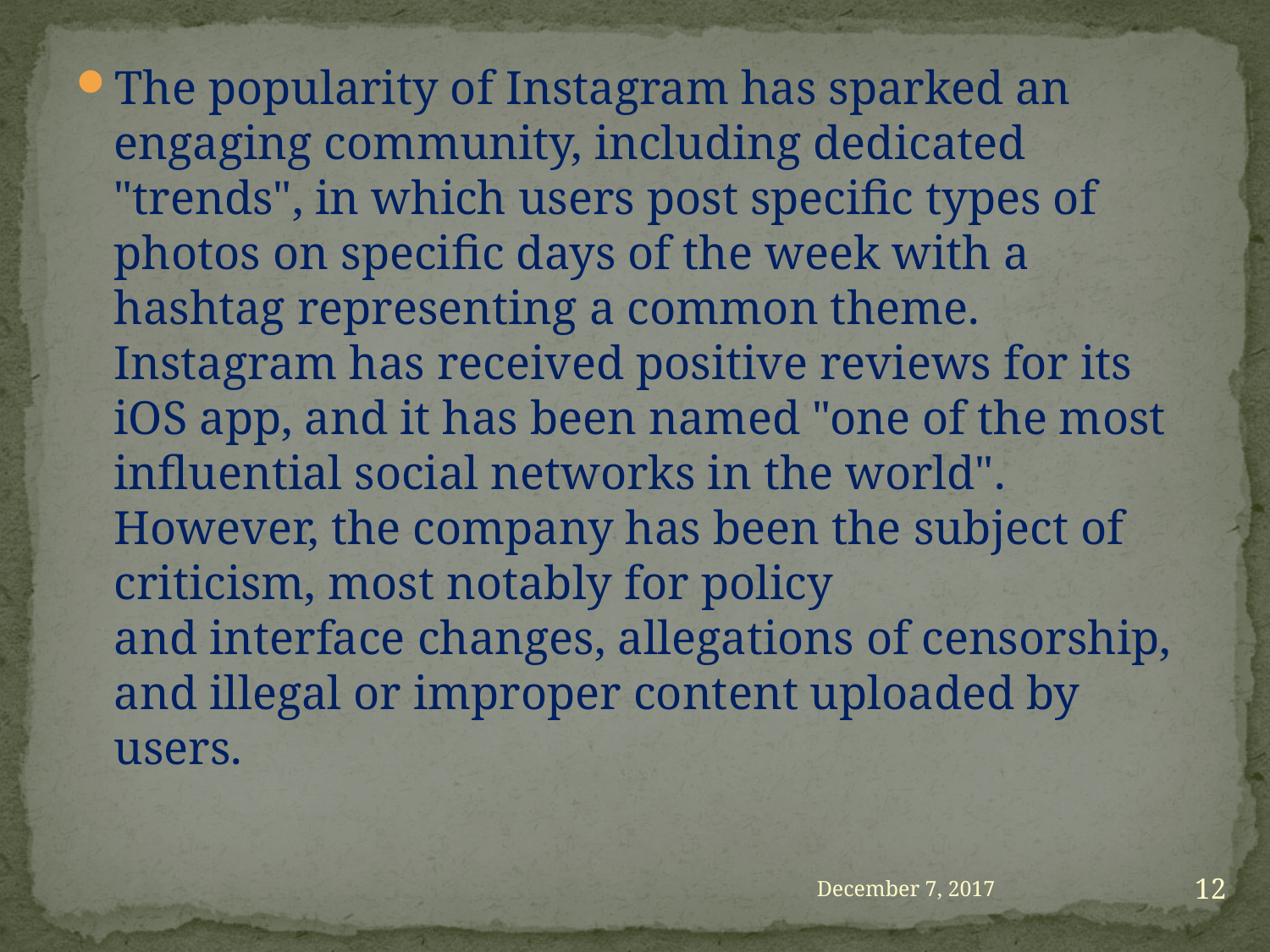

#
The popularity of Instagram has sparked an engaging community, including dedicated "trends", in which users post specific types of photos on specific days of the week with a hashtag representing a common theme. Instagram has received positive reviews for its iOS app, and it has been named "one of the most influential social networks in the world". However, the company has been the subject of criticism, most notably for policy and interface changes, allegations of censorship, and illegal or improper content uploaded by users.

12

December 7, 2017